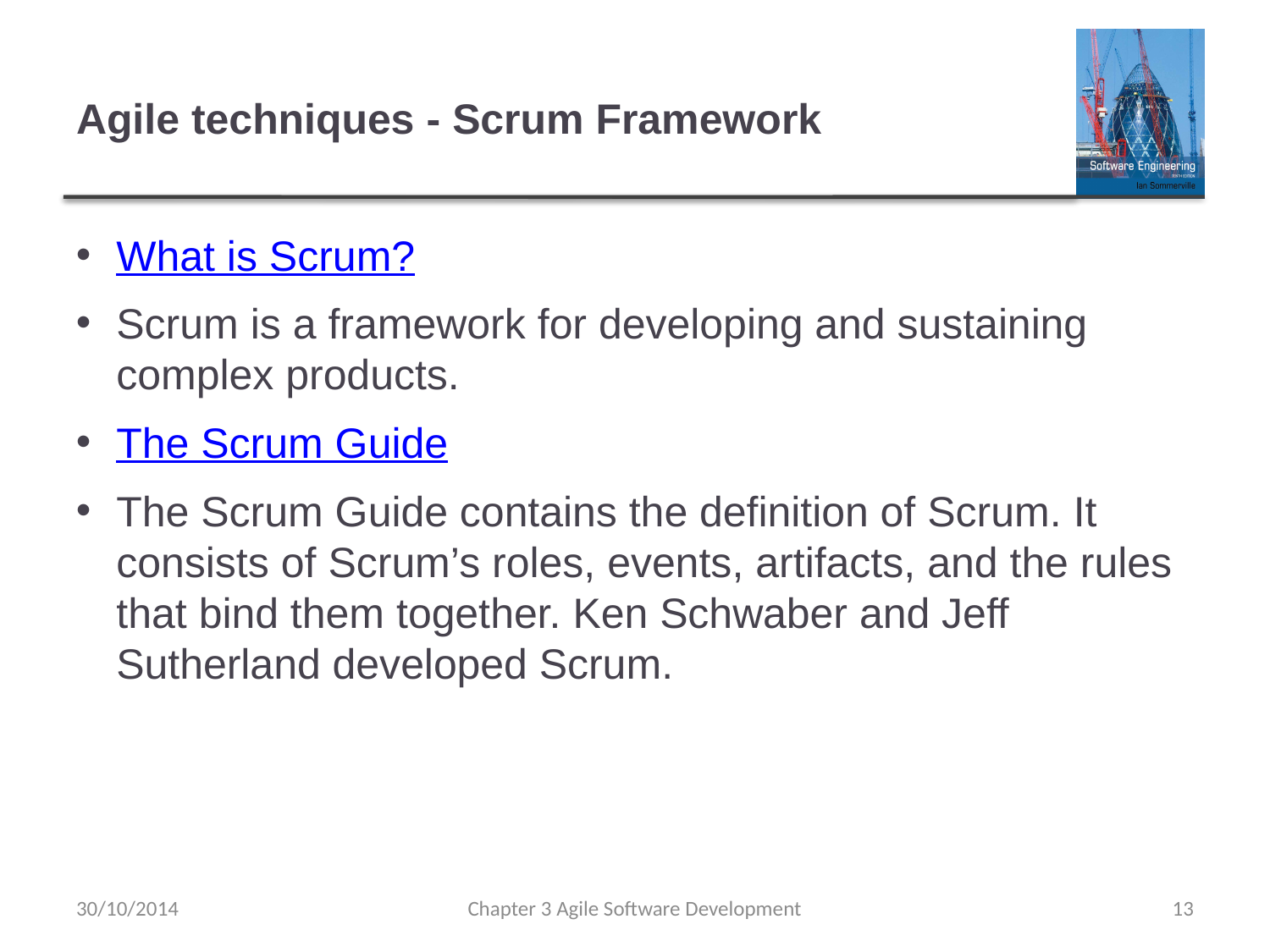

# Agile techniques - Scrum Framework
What is Scrum?
Scrum is a framework for developing and sustaining complex products.
The Scrum Guide
The Scrum Guide contains the definition of Scrum. It consists of Scrum’s roles, events, artifacts, and the rules that bind them together. Ken Schwaber and Jeff Sutherland developed Scrum.

30/10/2014
Chapter 3 Agile Software Development
13